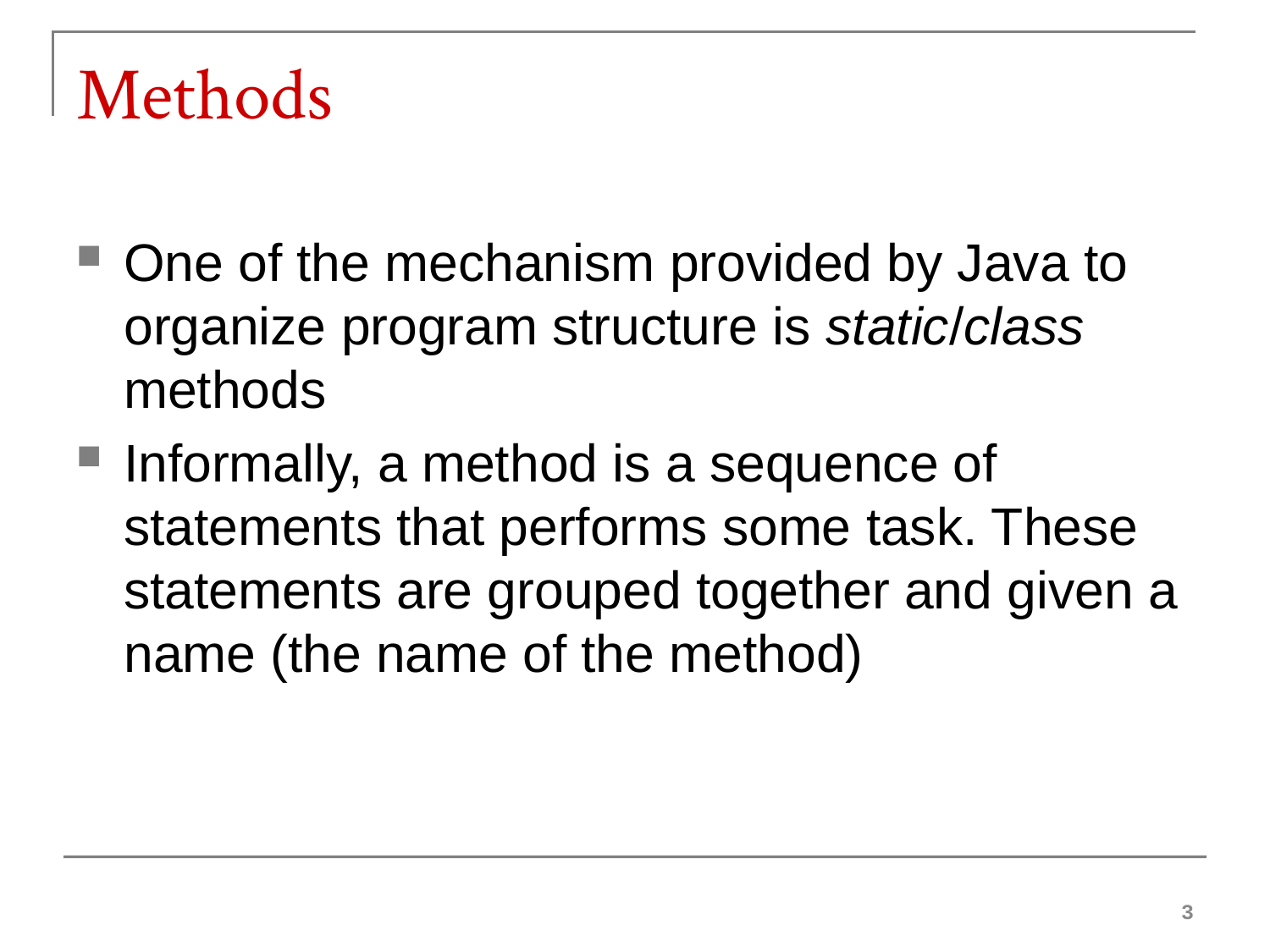

# Methods
One of the mechanism provided by Java to organize program structure is static/class methods
Informally, a method is a sequence of statements that performs some task. These statements are grouped together and given a name (the name of the method)
3